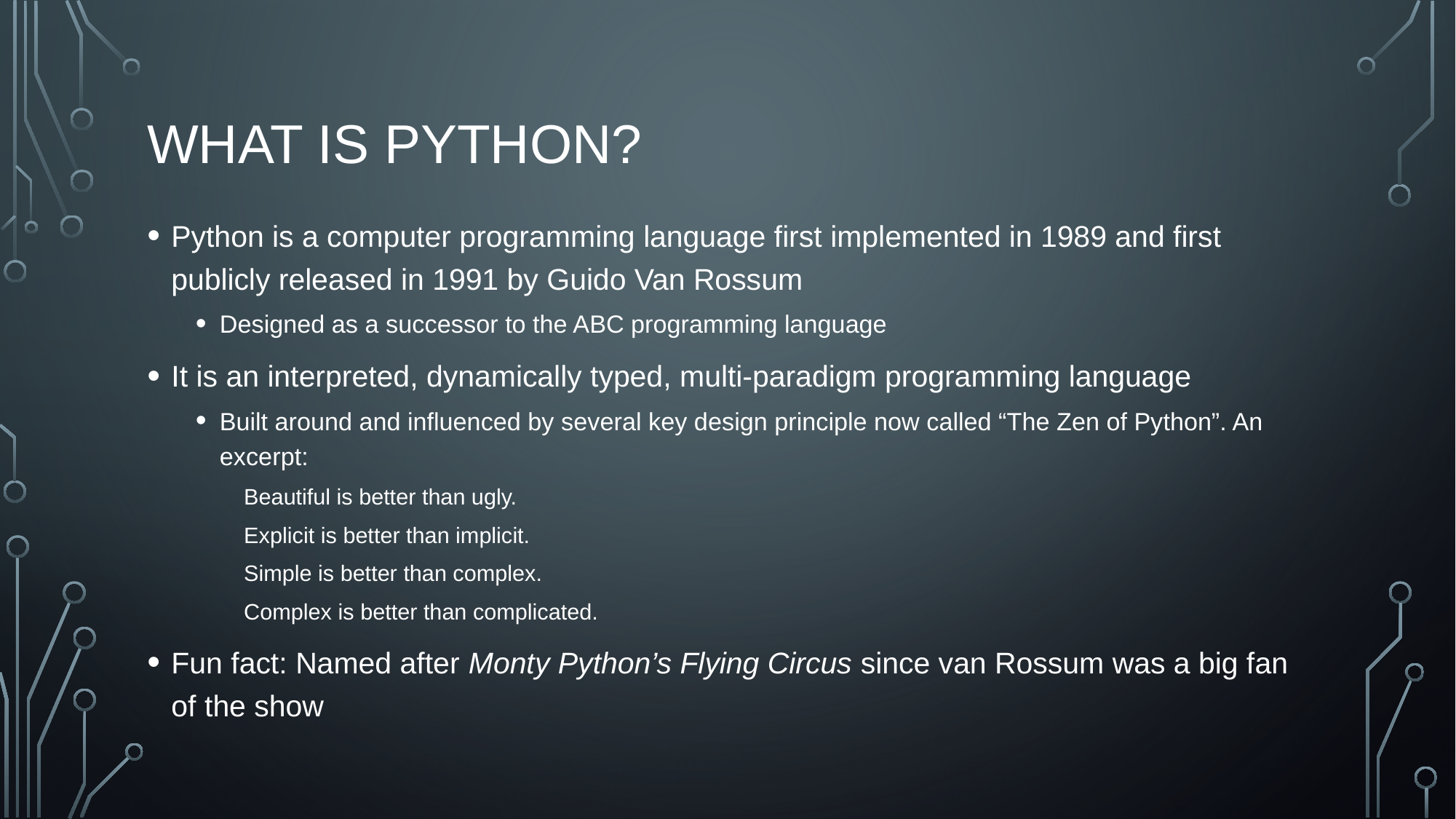

# What is python?
Python is a computer programming language first implemented in 1989 and first publicly released in 1991 by Guido Van Rossum
Designed as a successor to the ABC programming language
It is an interpreted, dynamically typed, multi-paradigm programming language
Built around and influenced by several key design principle now called “The Zen of Python”. An excerpt:
Beautiful is better than ugly.
Explicit is better than implicit.
Simple is better than complex.
Complex is better than complicated.
Fun fact: Named after Monty Python’s Flying Circus since van Rossum was a big fan of the show